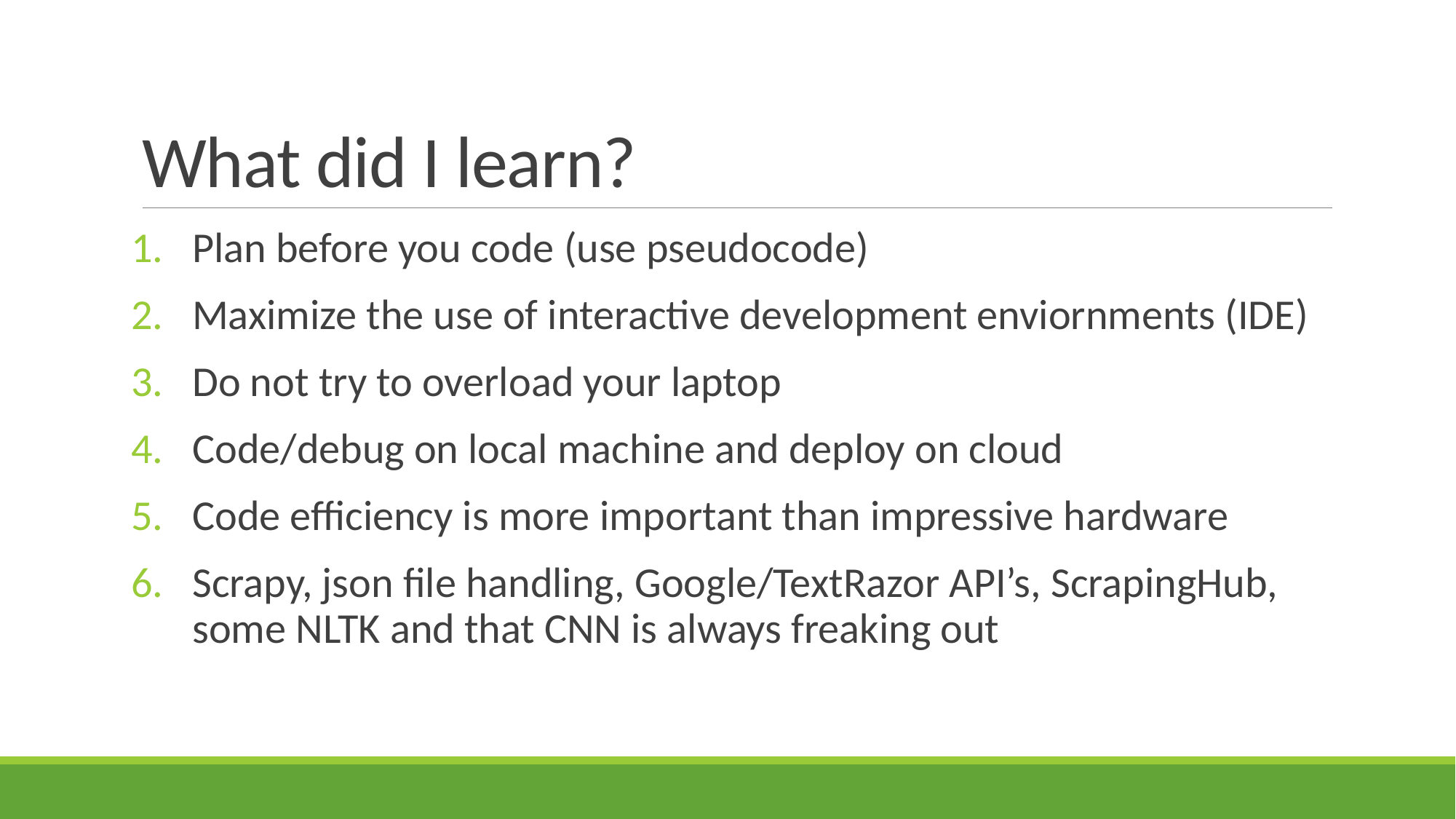

# What did I learn?
Plan before you code (use pseudocode)
Maximize the use of interactive development enviornments (IDE)
Do not try to overload your laptop
Code/debug on local machine and deploy on cloud
Code efficiency is more important than impressive hardware
Scrapy, json file handling, Google/TextRazor API’s, ScrapingHub, some NLTK and that CNN is always freaking out